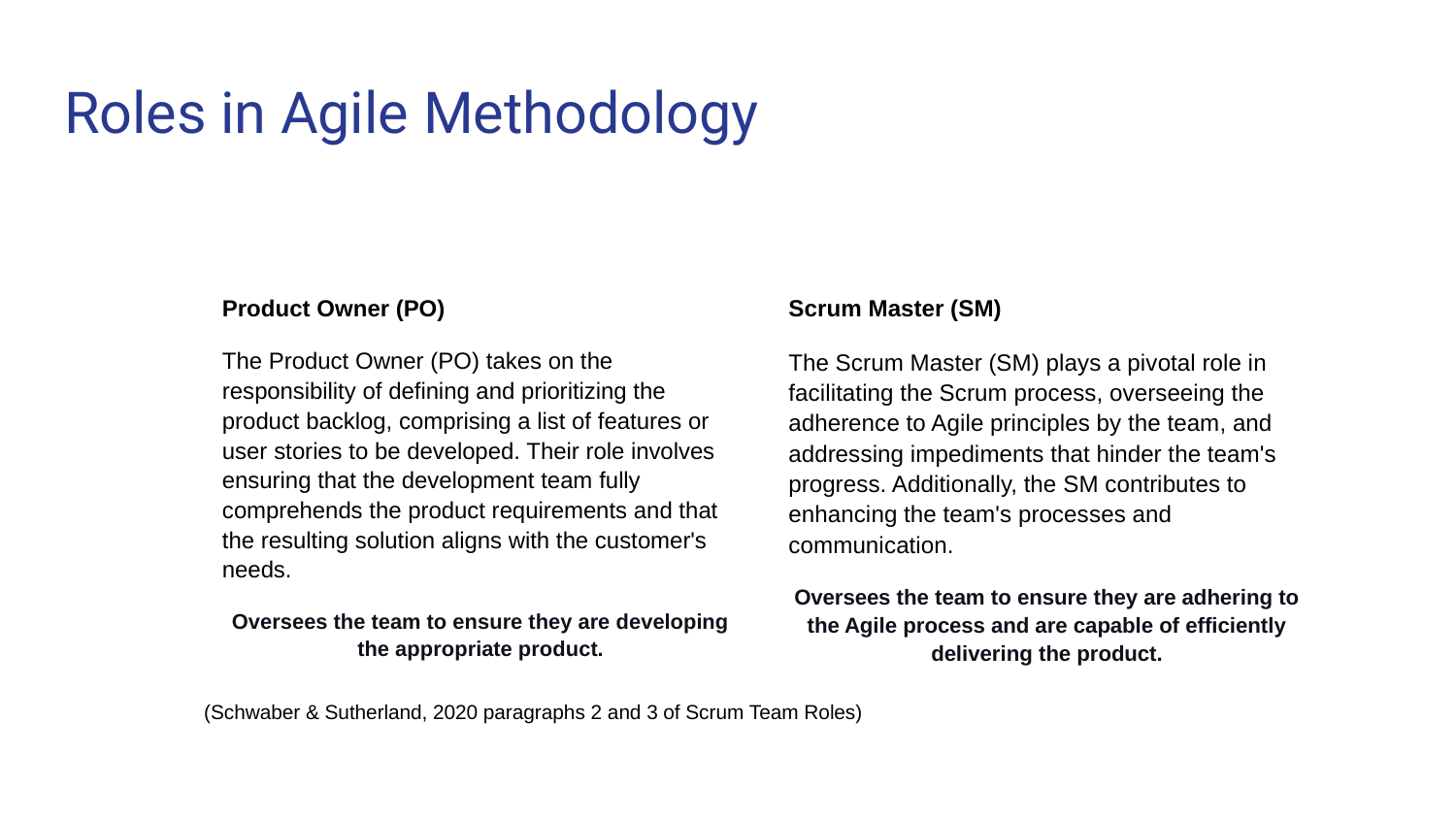

# Roles in Agile Methodology
Product Owner (PO)
The Product Owner (PO) takes on the responsibility of defining and prioritizing the product backlog, comprising a list of features or user stories to be developed. Their role involves ensuring that the development team fully comprehends the product requirements and that the resulting solution aligns with the customer's needs.
Oversees the team to ensure they are developing the appropriate product.
Scrum Master (SM)
The Scrum Master (SM) plays a pivotal role in facilitating the Scrum process, overseeing the adherence to Agile principles by the team, and addressing impediments that hinder the team's progress. Additionally, the SM contributes to enhancing the team's processes and communication.
Oversees the team to ensure they are adhering to the Agile process and are capable of efficiently delivering the product.
(Schwaber & Sutherland, 2020 paragraphs 2 and 3 of Scrum Team Roles)